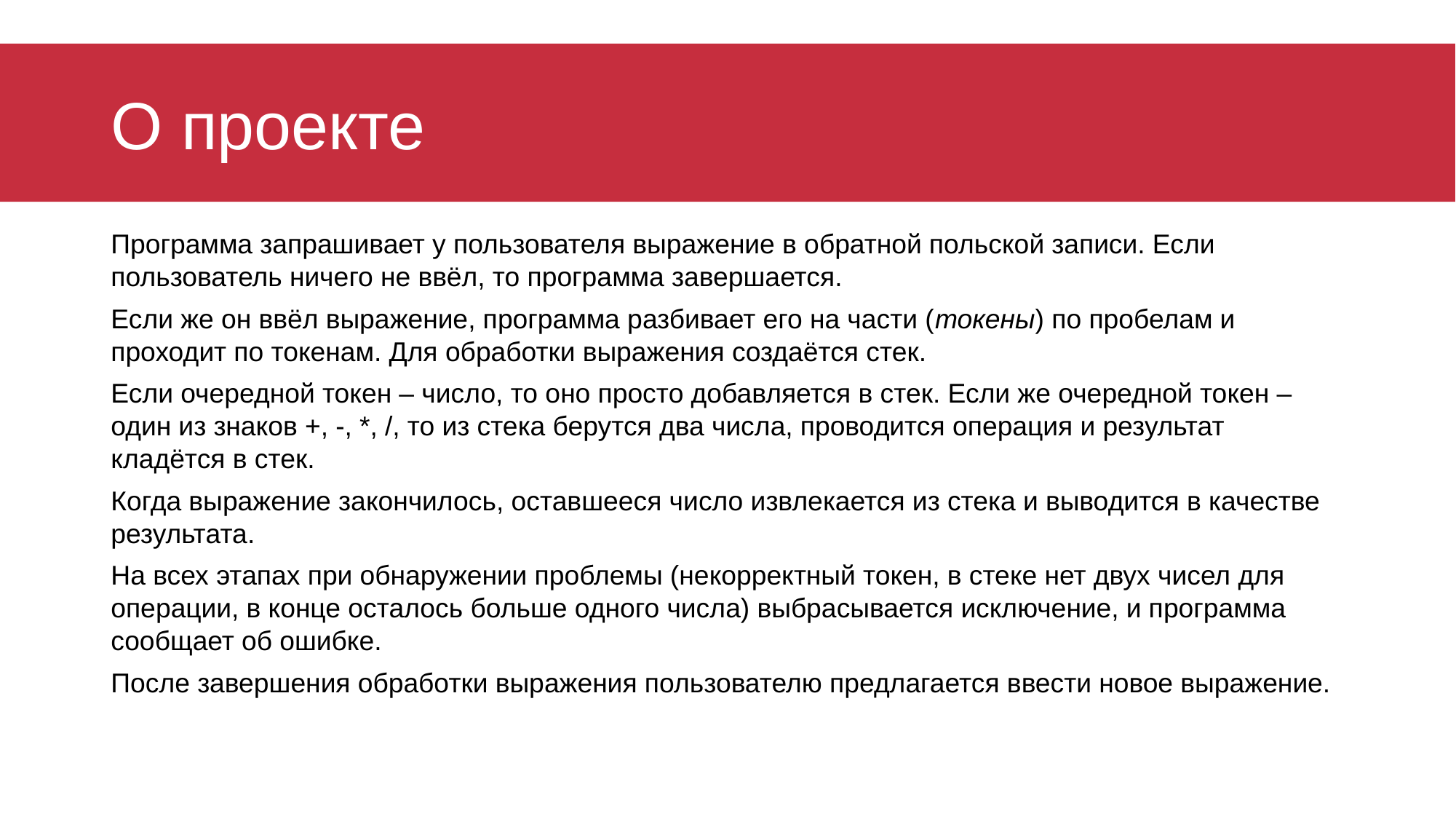

# О проекте
Программа запрашивает у пользователя выражение в обратной польской записи. Если пользователь ничего не ввёл, то программа завершается.
Если же он ввёл выражение, программа разбивает его на части (токены) по пробелам и проходит по токенам. Для обработки выражения создаётся стек.
Если очередной токен – число, то оно просто добавляется в стек. Если же очередной токен – один из знаков +, -, *, /, то из стека берутся два числа, проводится операция и результат кладётся в стек.
Когда выражение закончилось, оставшееся число извлекается из стека и выводится в качестве результата.
На всех этапах при обнаружении проблемы (некорректный токен, в стеке нет двух чисел для операции, в конце осталось больше одного числа) выбрасывается исключение, и программа сообщает об ошибке.
После завершения обработки выражения пользователю предлагается ввести новое выражение.